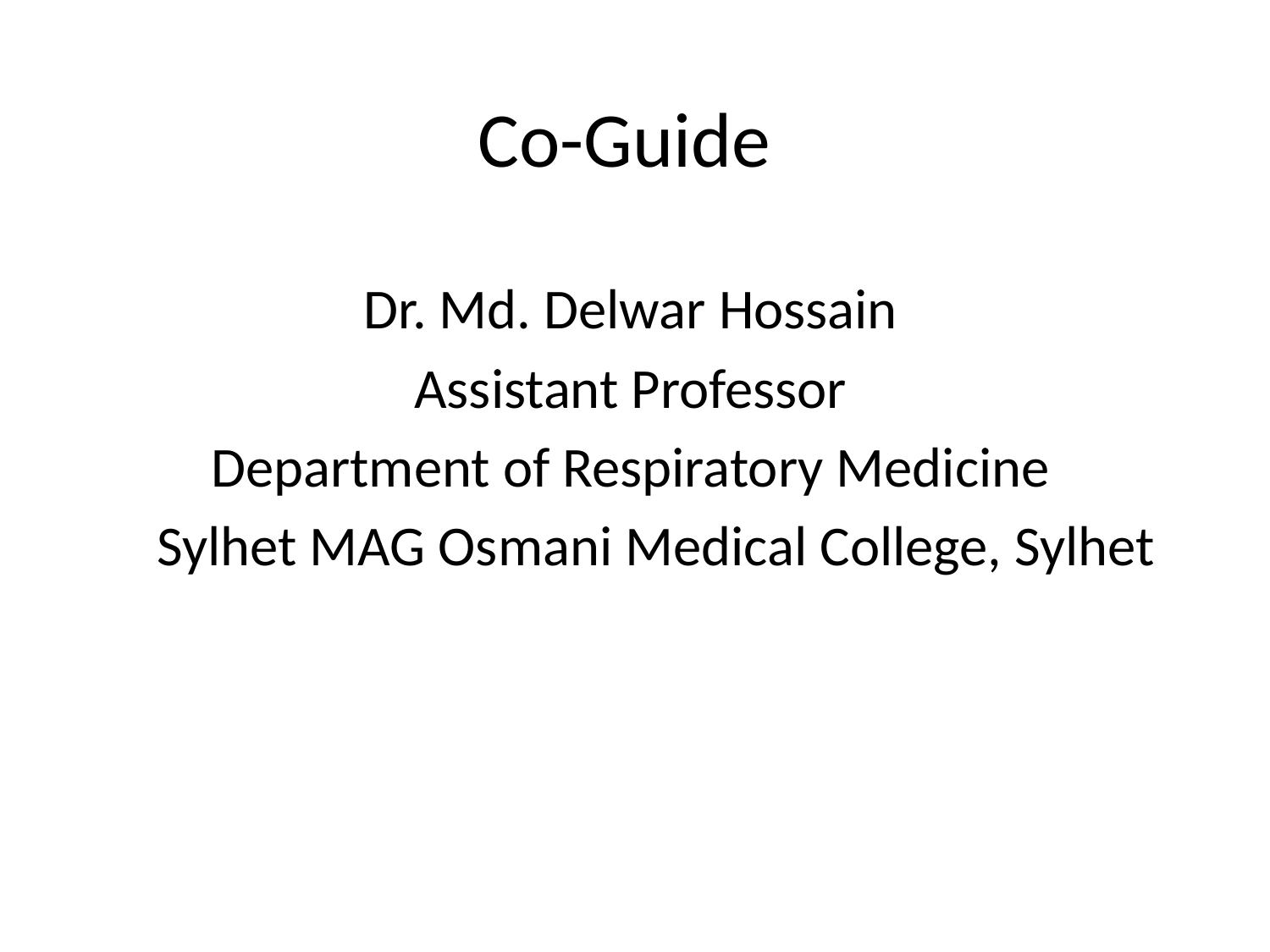

Co-Guide

 Dr. Md. Delwar Hossain
 Assistant Professor
 Department of Respiratory Medicine
     Sylhet MAG Osmani Medical College, Sylhet

#